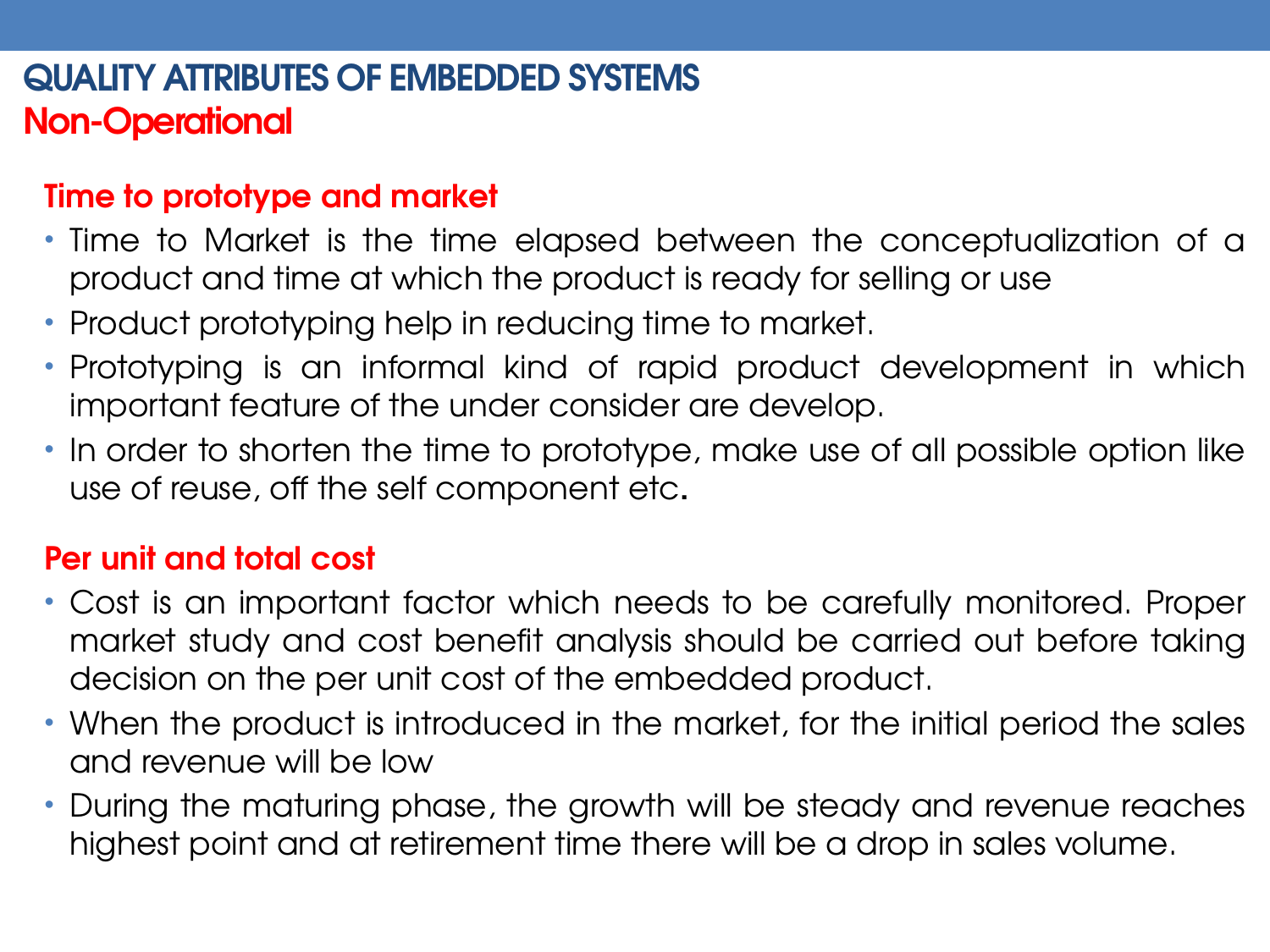

# QUALITY ATTRIBUTES OF EMBEDDED SYSTEMS Non-Operational
Time to prototype and market
Time to Market is the time elapsed between the conceptualization of a product and time at which the product is ready for selling or use
Product prototyping help in reducing time to market.
Prototyping is an informal kind of rapid product development in which important feature of the under consider are develop.
In order to shorten the time to prototype, make use of all possible option like use of reuse, off the self component etc.

Per unit and total cost
Cost is an important factor which needs to be carefully monitored. Proper market study and cost benefit analysis should be carried out before taking decision on the per unit cost of the embedded product.
When the product is introduced in the market, for the initial period the sales and revenue will be low
During the maturing phase, the growth will be steady and revenue reaches highest point and at retirement time there will be a drop in sales volume.